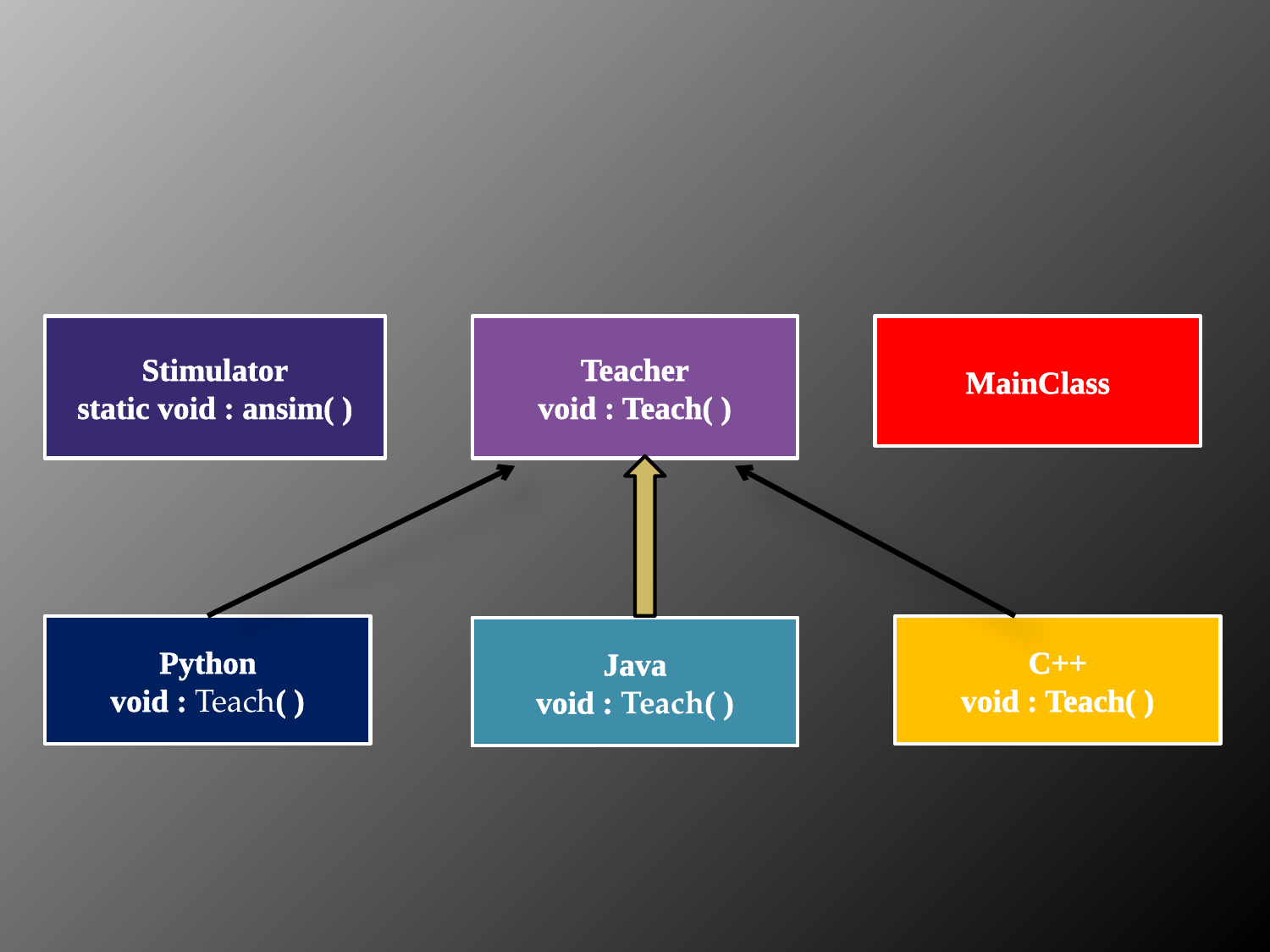

Stimulator
static void : ansim( )

Teacher
void : Teach( )
MainClass

Python
void : Teach( )
C++
void : Teach( )

Java
void : Teach( )